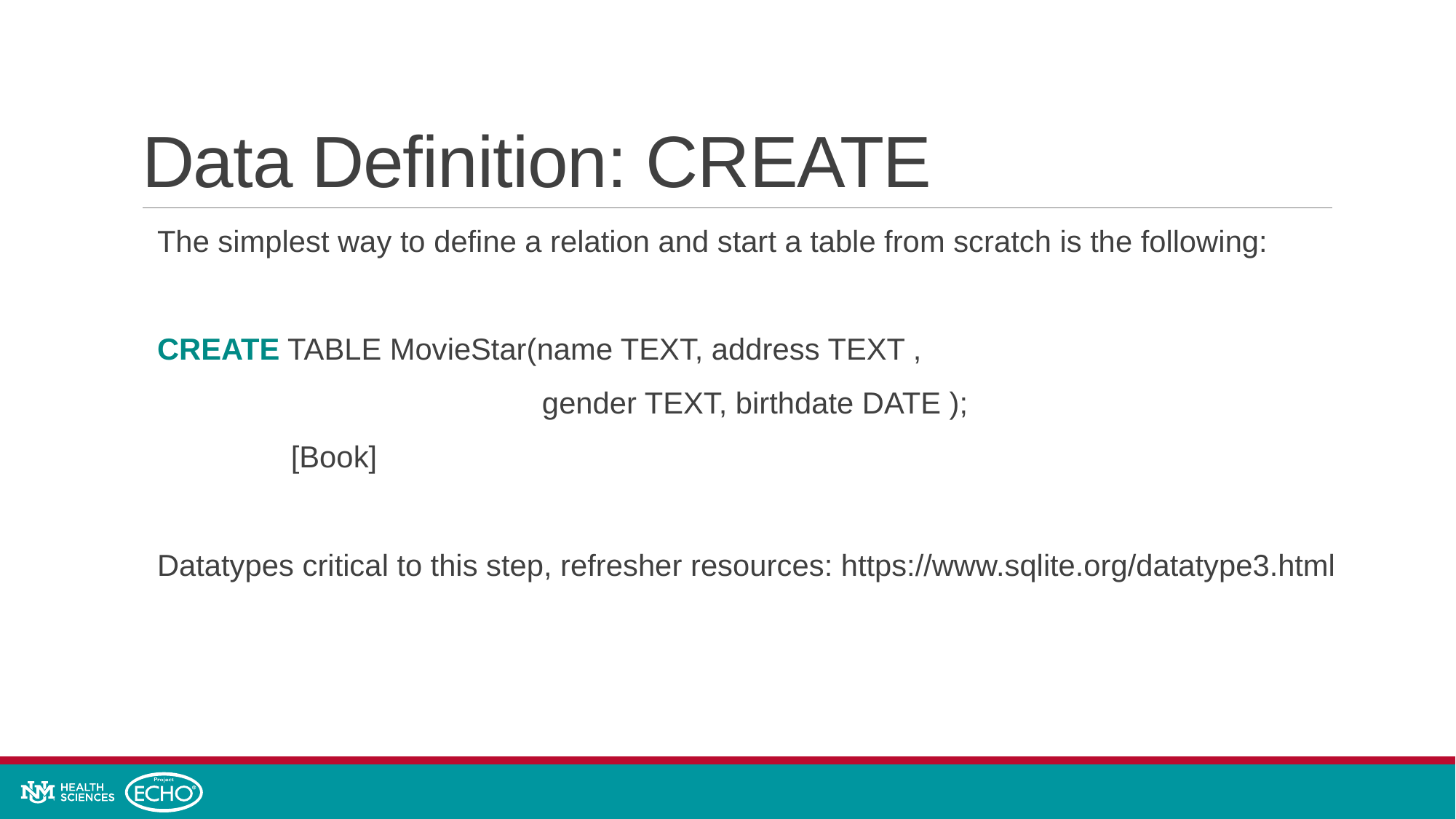

# Data Definition: CREATE
The simplest way to define a relation and start a table from scratch is the following:

CREATE TABLE MovieStar(name TEXT, address TEXT ,
                                              gender TEXT, birthdate DATE );
                [Book]

Datatypes critical to this step, refresher resources: https://www.sqlite.org/datatype3.html